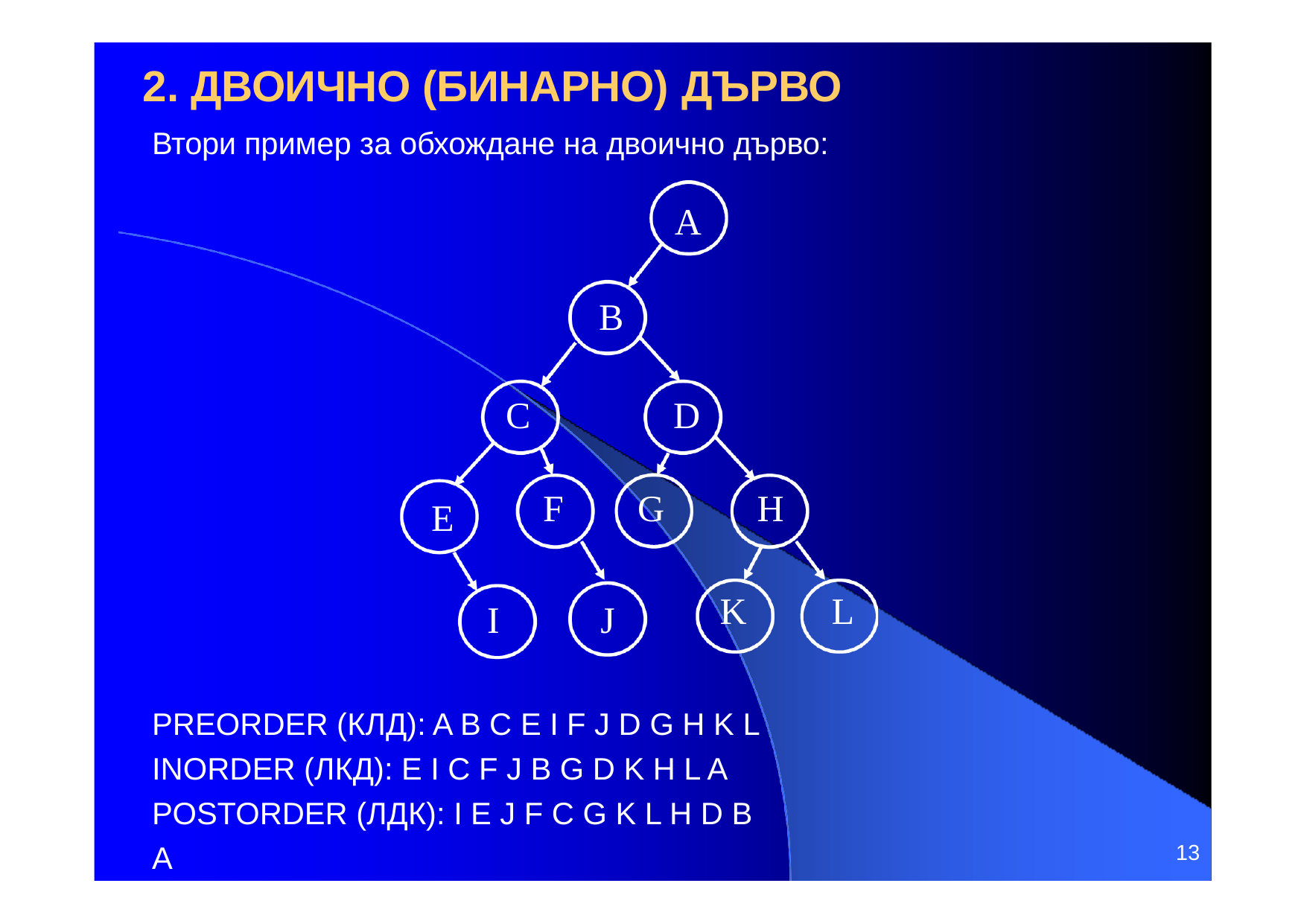

# 2. ДВОИЧНО (БИНАРНО) ДЪРВО
Втори пример за обхождане на двоично дърво:

A

B

C
D
F	G
H
E
K
L
I	J
PREORDER (КЛД): A B C E I F J D G H K L  INORDER (ЛКД): E I C F J B G D K H L A  POSTORDER (ЛДК): I E J F C G K L H D B A
13